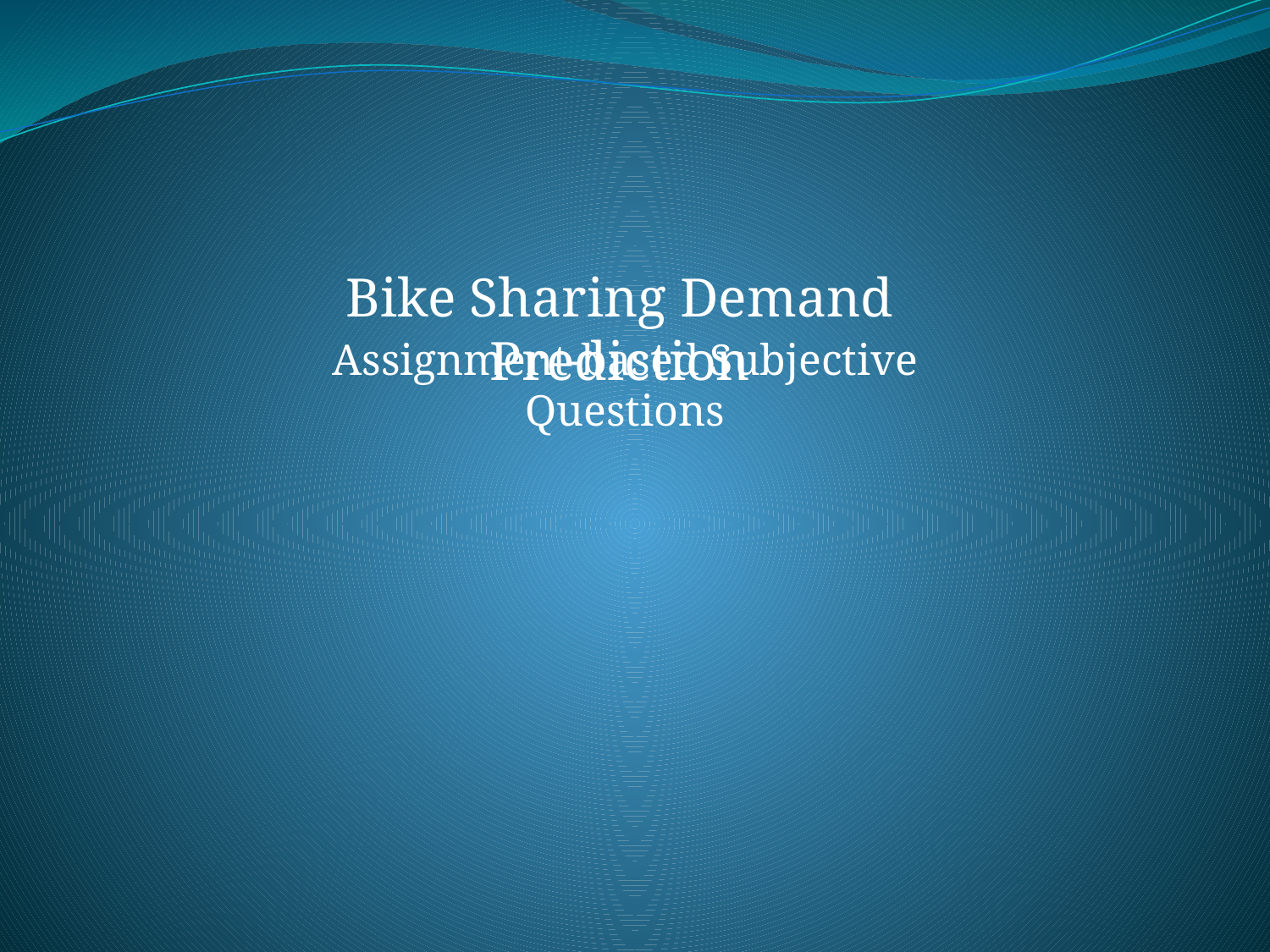

Bike Sharing Demand Prediction
Assignment-based Subjective Questions